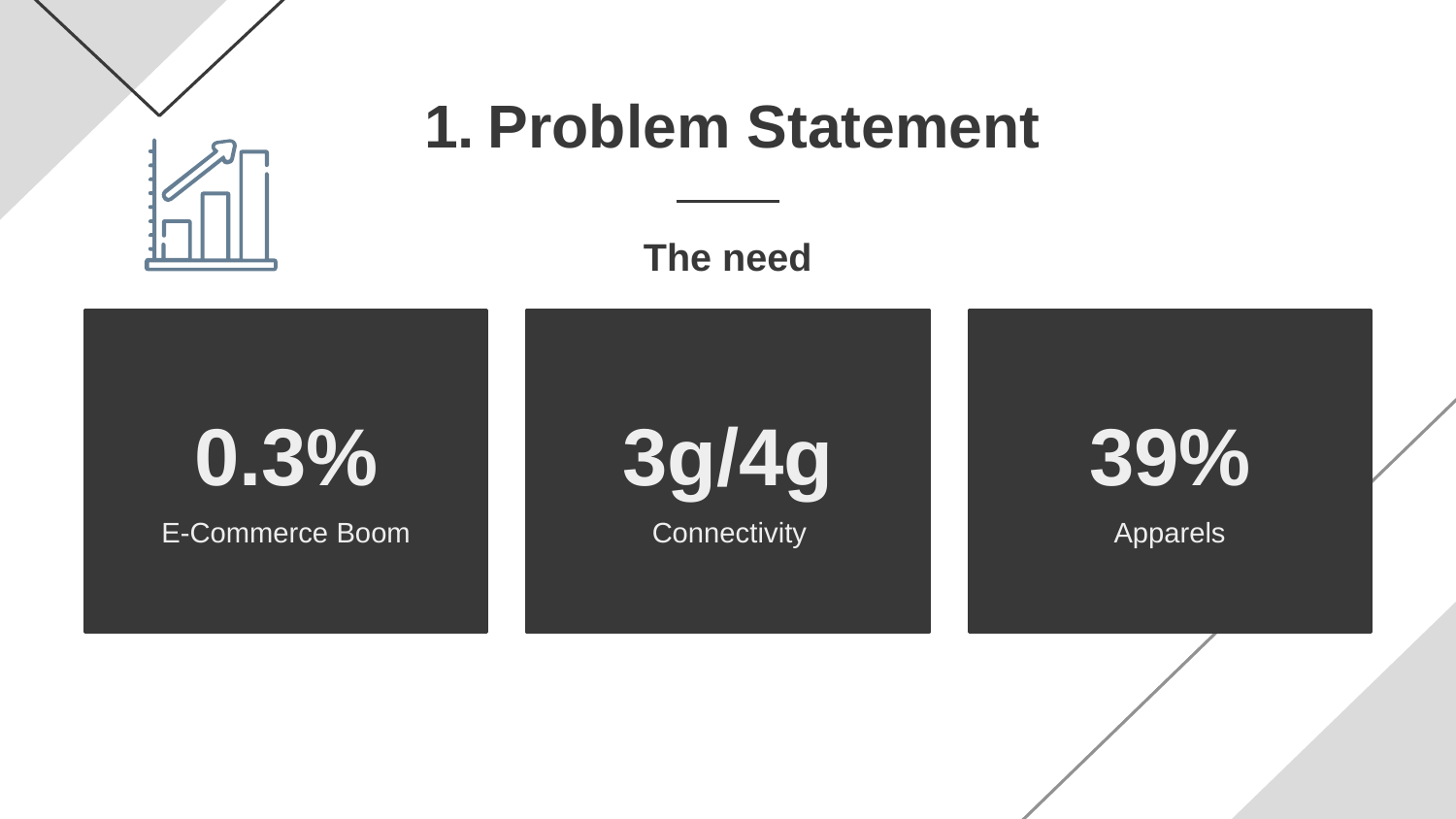

Problem Statement

The need
# 0.3%
3g/4g
39%
E-Commerce Boom
Connectivity
Apparels